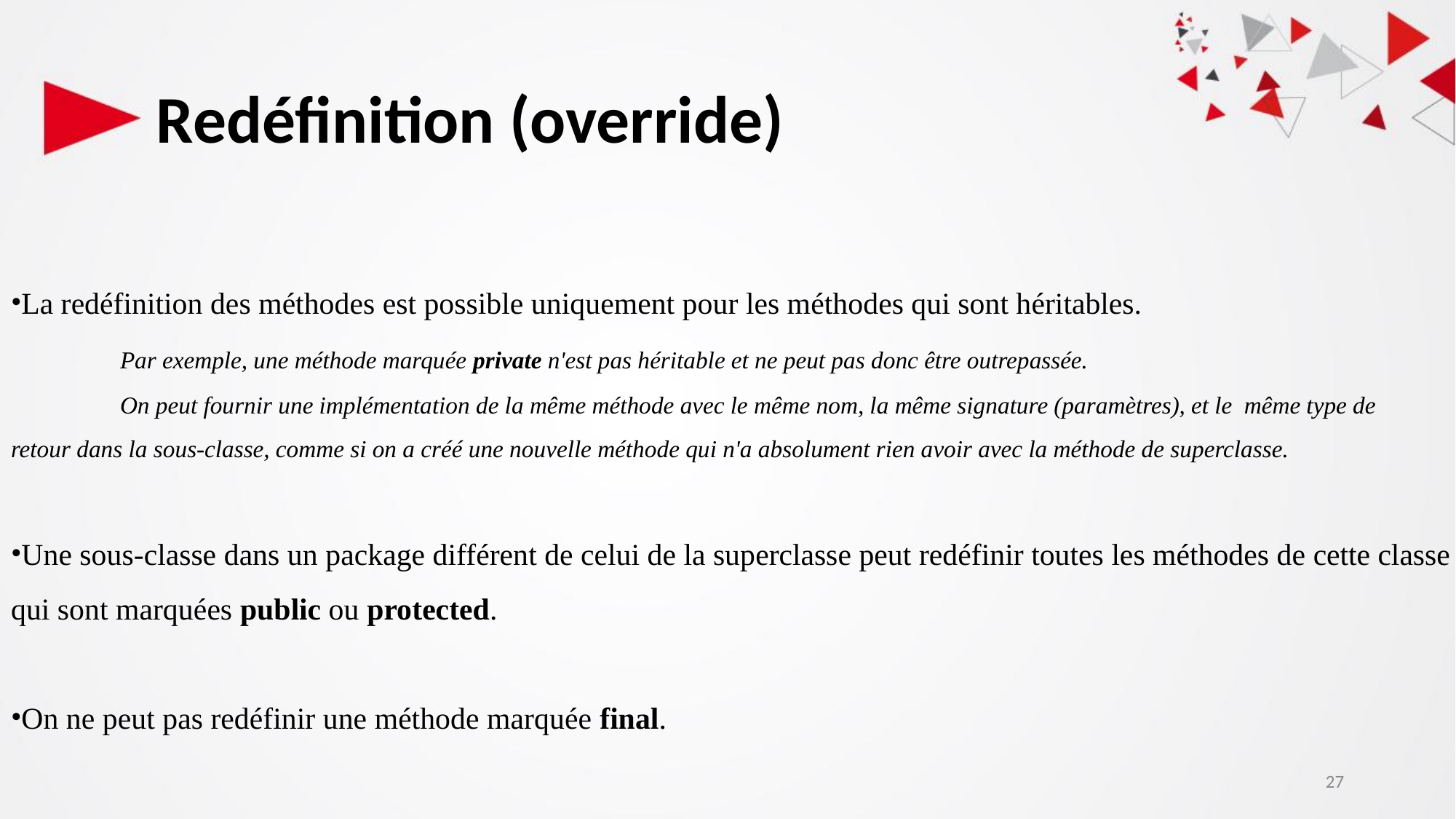

# Redéfinition (override)

La redéfinition des méthodes est possible uniquement pour les méthodes qui sont héritables.
    	Par exemple, une méthode marquée private n'est pas héritable et ne peut pas donc être outrepassée.
    	On peut fournir une implémentation de la même méthode avec le même nom, la même signature (paramètres), et le  même type de 	retour dans la sous-classe, comme si on a créé une nouvelle méthode qui n'a absolument rien avoir avec la méthode de superclasse.
Une sous-classe dans un package différent de celui de la superclasse peut redéfinir toutes les méthodes de cette classe qui sont marquées public ou protected.
On ne peut pas redéfinir une méthode marquée final.
27